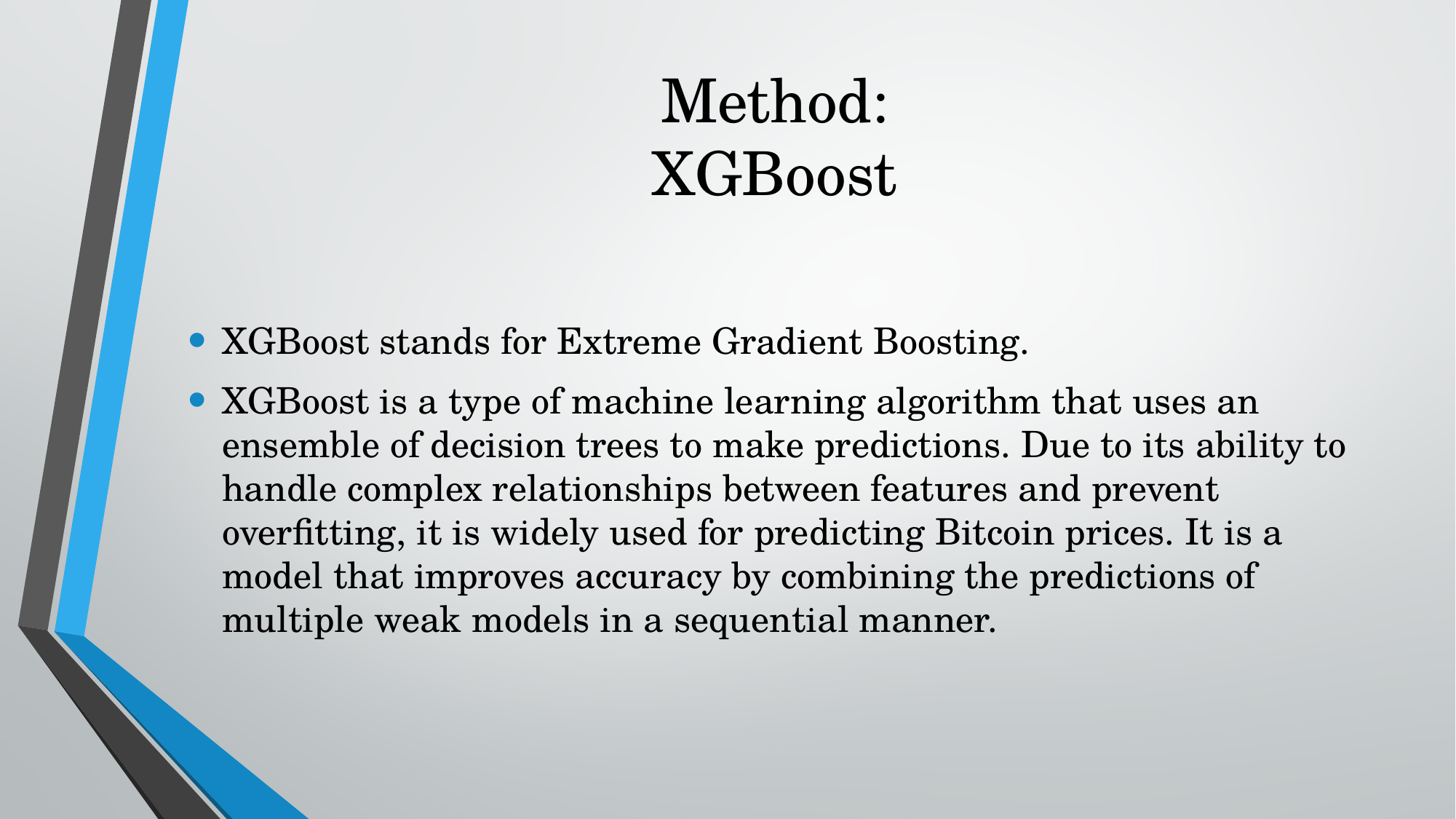

# Method: XGBoost
XGBoost stands for Extreme Gradient Boosting.
XGBoost is a type of machine learning algorithm that uses an ensemble of decision trees to make predictions. Due to its ability to handle complex relationships between features and prevent overfitting, it is widely used for predicting Bitcoin prices. It is a model that improves accuracy by combining the predictions of multiple weak models in a sequential manner.